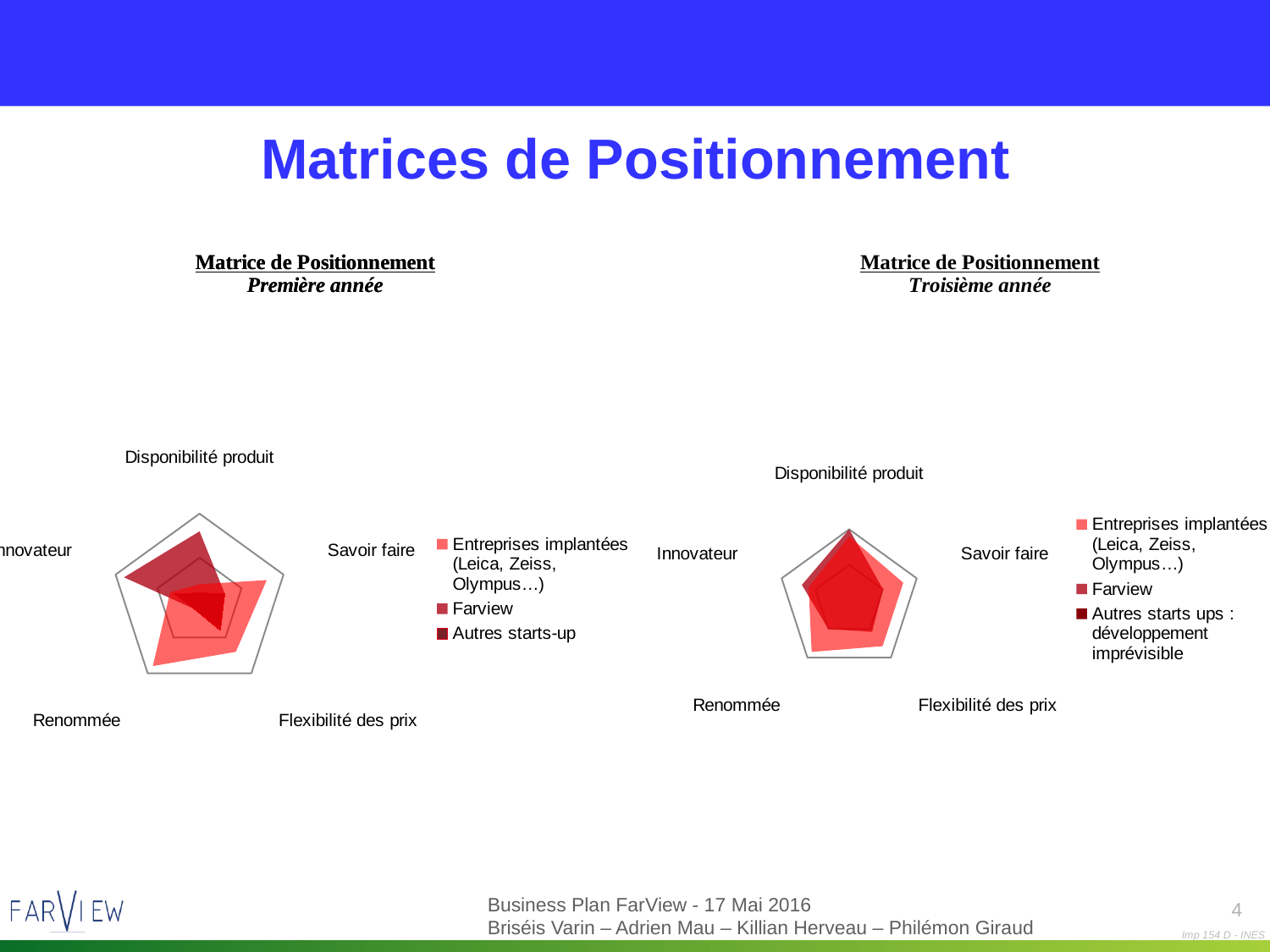

# Matrices de Positionnement

### Chart

| Category | Entreprises implantées (Leica, Zeiss, Olympus…) | Farview | Autres starts-up |
|---|---|---|---|
| Disponibilité produit | 0.2 | 0.8 | 0.1 |
| Savoir faire | 0.8 | 0.3 | 0.3 |
| Flexibilité des prix | 0.7 | 0.4 | 0.4 |
| Renommée | 0.9 | 0.1 | 0.1 |
| Innovateur | 0.35 | 0.9 | 0.3 |

### Chart

| Category | Entreprises implantées (Leica, Zeiss, Olympus…) | Farview | Autres starts ups : développement imprévisible |
|---|---|---|---|
| Disponibilité produit | 0.9 | 1.0 | None |
| Savoir faire | 0.8 | 0.5 | None |
| Flexibilité des prix | 0.8 | 0.55 | None |
| Renommée | 0.9 | 0.5 | None |
| Innovateur | 0.6 | 0.7 | None |
4